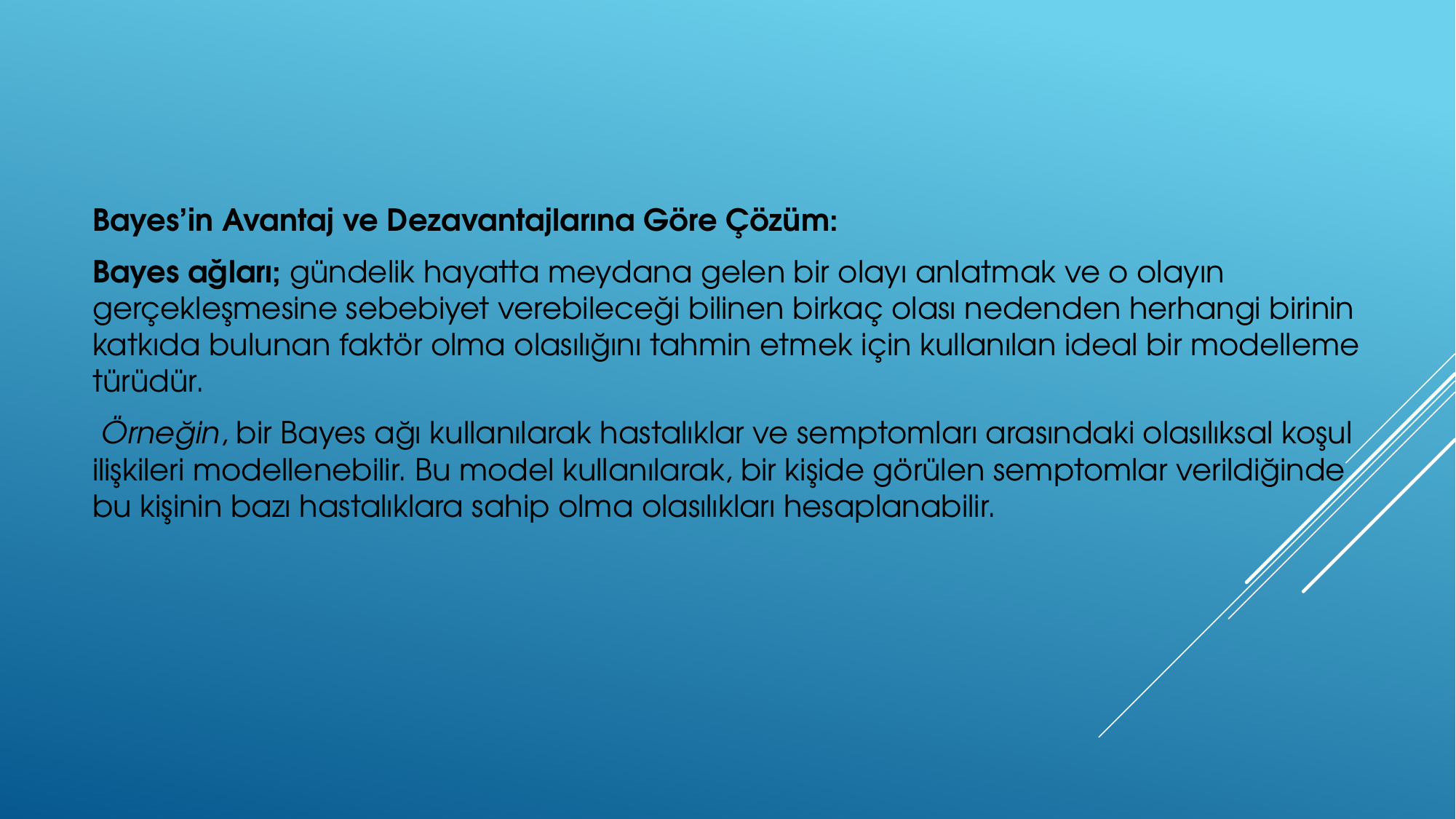

Bayes’in Avantaj ve Dezavantajlarına Göre Çözüm:
Bayes ağları; gündelik hayatta meydana gelen bir olayı anlatmak ve o olayın gerçekleşmesine sebebiyet verebileceği bilinen birkaç olası nedenden herhangi birinin katkıda bulunan faktör olma olasılığını tahmin etmek için kullanılan ideal bir modelleme türüdür.
 Örneğin, bir Bayes ağı kullanılarak hastalıklar ve semptomları arasındaki olasılıksal koşul ilişkileri modellenebilir. Bu model kullanılarak, bir kişide görülen semptomlar verildiğinde bu kişinin bazı hastalıklara sahip olma olasılıkları hesaplanabilir.